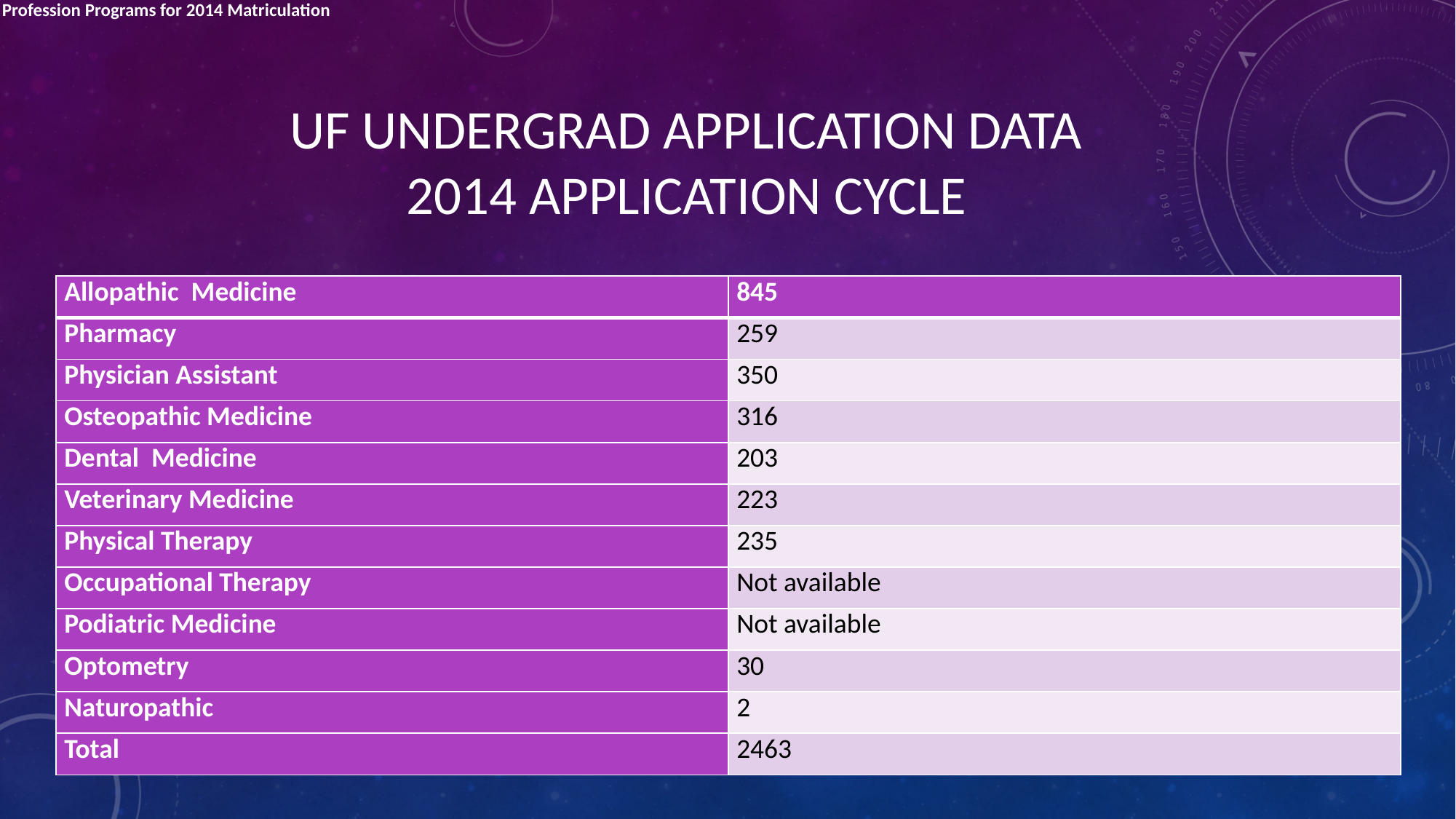

Numbers of UF Students Applying to Health Profession Programs for 2014 Matriculation

# UF Undergrad Application data 2014 Application CYCLe
| Allopathic Medicine | 845 |
| --- | --- |
| Pharmacy | 259 |
| Physician Assistant | 350 |
| Osteopathic Medicine | 316 |
| Dental Medicine | 203 |
| Veterinary Medicine | 223 |
| Physical Therapy | 235 |
| Occupational Therapy | Not available |
| Podiatric Medicine | Not available |
| Optometry | 30 |
| Naturopathic | 2 |
| Total | 2463 |